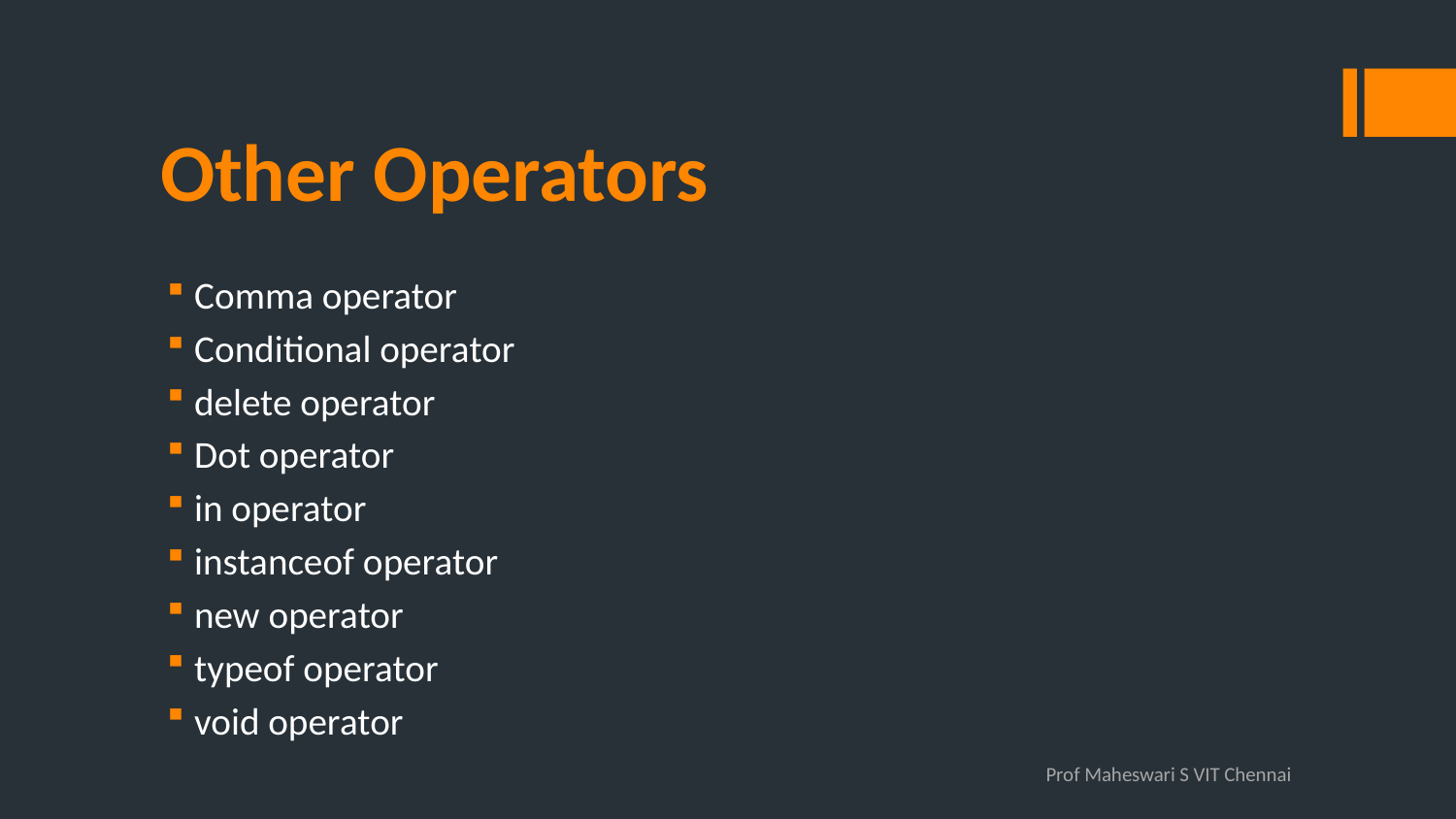

# Other Operators
Comma operator
Conditional operator
delete operator
Dot operator
in operator
instanceof operator
new operator
typeof operator
void operator
Prof Maheswari S VIT Chennai